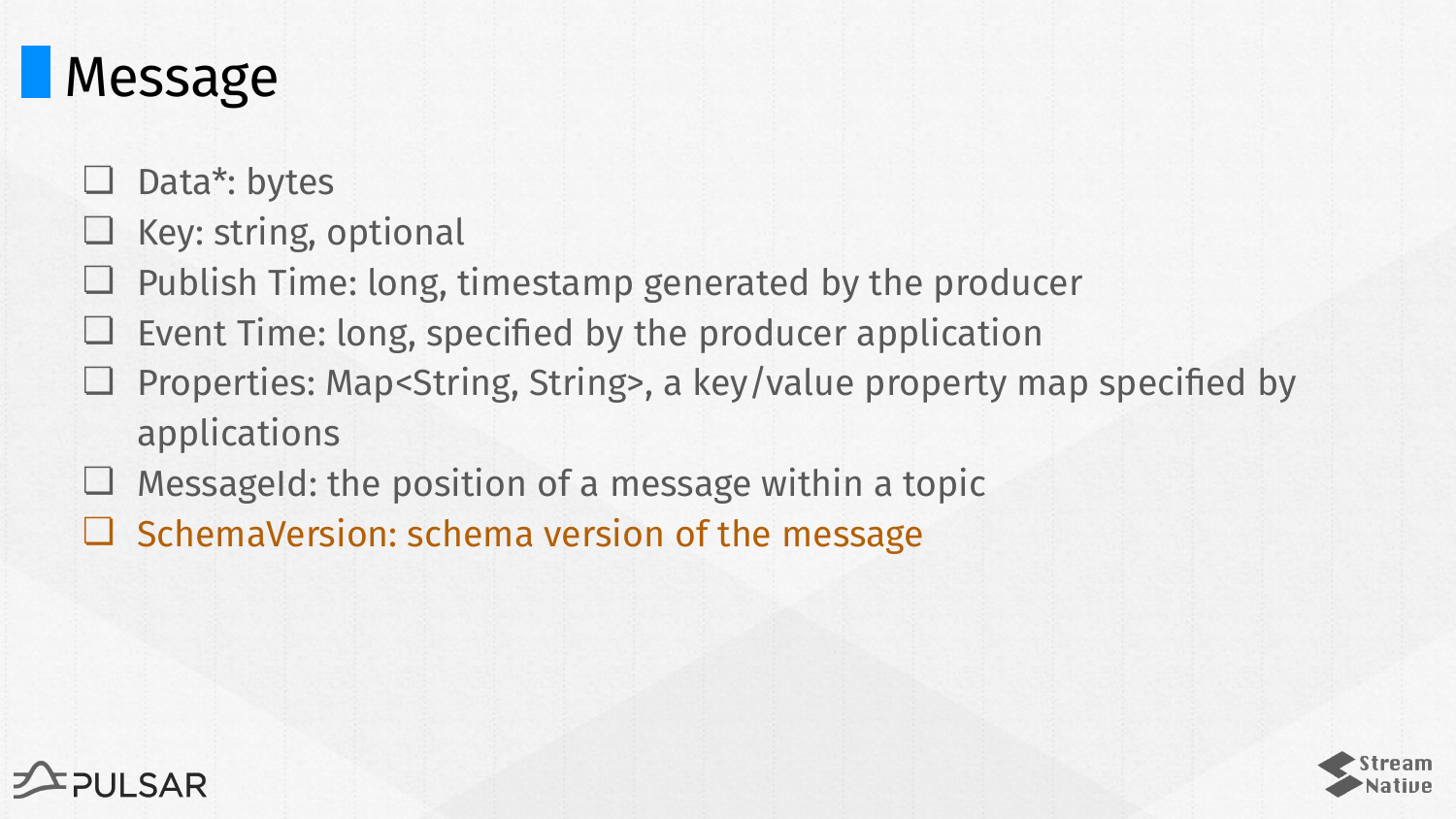

# Message
Data*: bytes
Key: string, optional
Publish Time: long, timestamp generated by the producer
Event Time: long, specified by the producer application
Properties: Map<String, String>, a key/value property map specified by applications
MessageId: the position of a message within a topic
SchemaVersion: schema version of the message